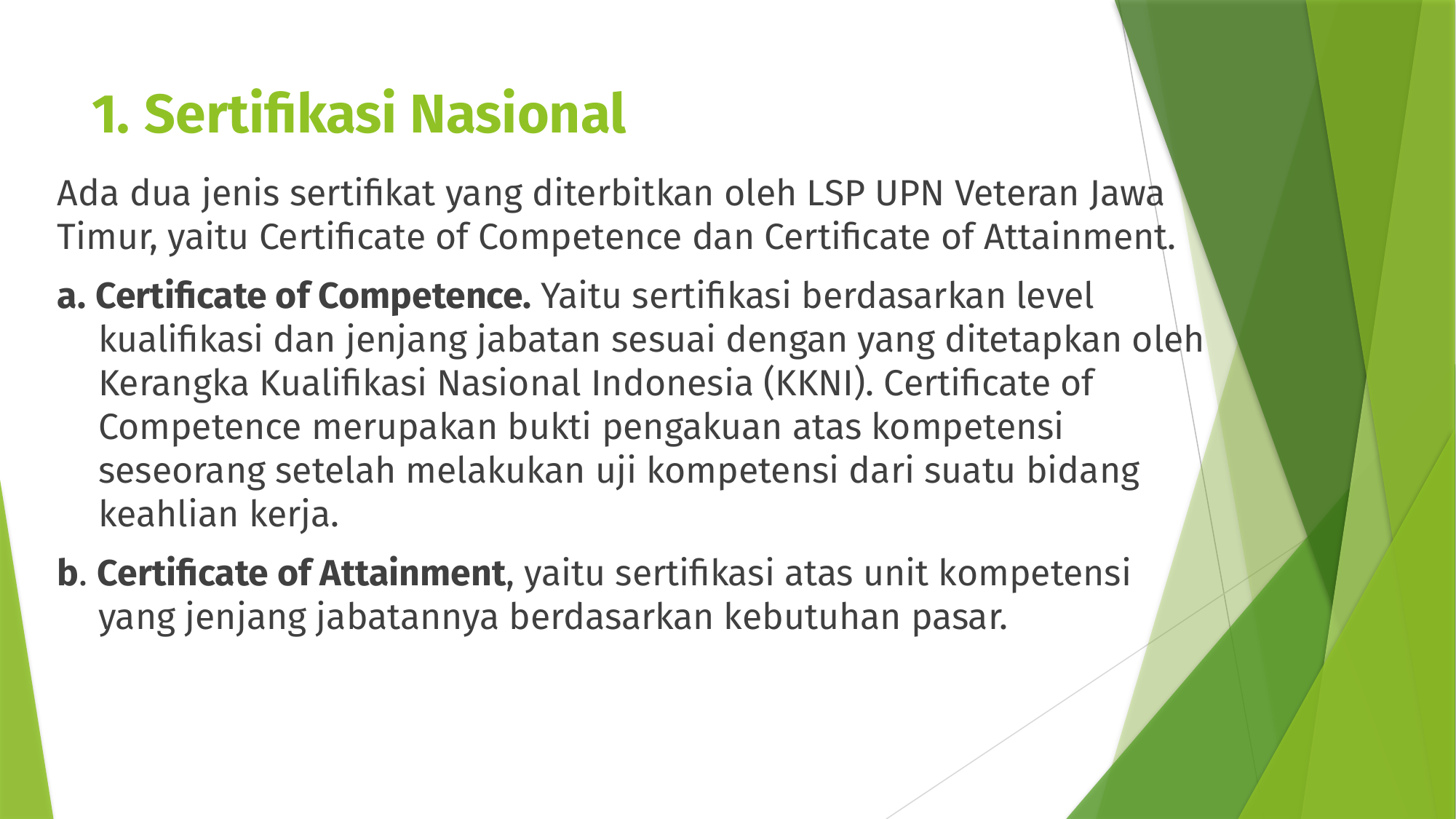

# 1. Sertifikasi Nasional
Ada dua jenis sertifikat yang diterbitkan oleh LSP UPN Veteran Jawa Timur, yaitu Certificate of Competence dan Certificate of Attainment.
a. Certificate of Competence. Yaitu sertifikasi berdasarkan level kualifikasi dan jenjang jabatan sesuai dengan yang ditetapkan oleh Kerangka Kualifikasi Nasional Indonesia (KKNI). Certificate of Competence merupakan bukti pengakuan atas kompetensi seseorang setelah melakukan uji kompetensi dari suatu bidang keahlian kerja.
b. Certificate of Attainment, yaitu sertifikasi atas unit kompetensi yang jenjang jabatannya berdasarkan kebutuhan pasar.